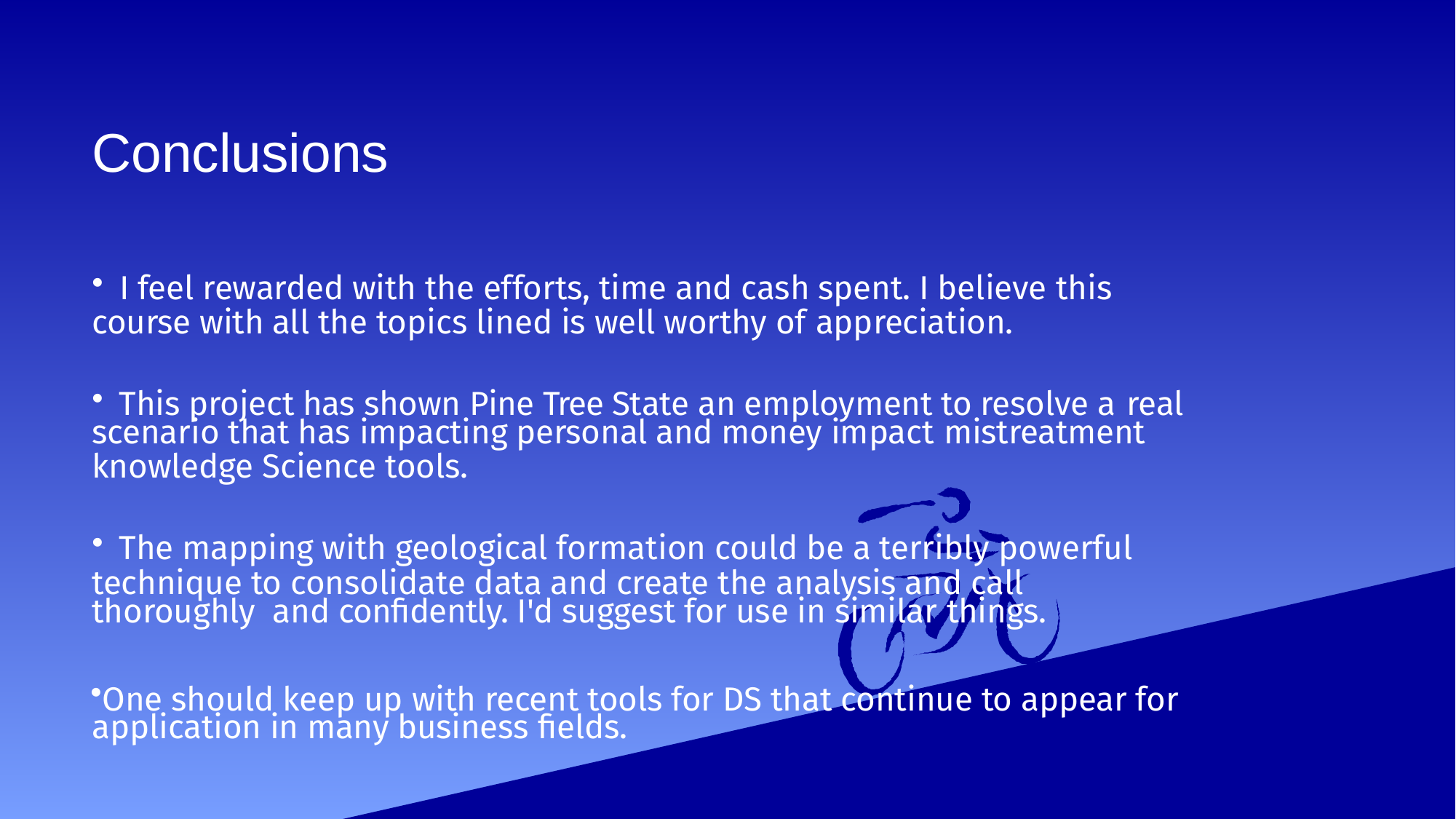

# Conclusions
I feel rewarded with the efforts, time and cash spent. I believe this
course with all the topics lined is well worthy of appreciation.

This project has shown Pine Tree State an employment to resolve a real
scenario that has impacting personal and money impact mistreatment
knowledge Science tools.

The mapping with geological formation could be a terribly powerful
technique to consolidate data and create the analysis and call thoroughly  and confidently. I'd suggest for use in similar things.

One should keep up with recent tools for DS that continue to appear for  application in many business fields.